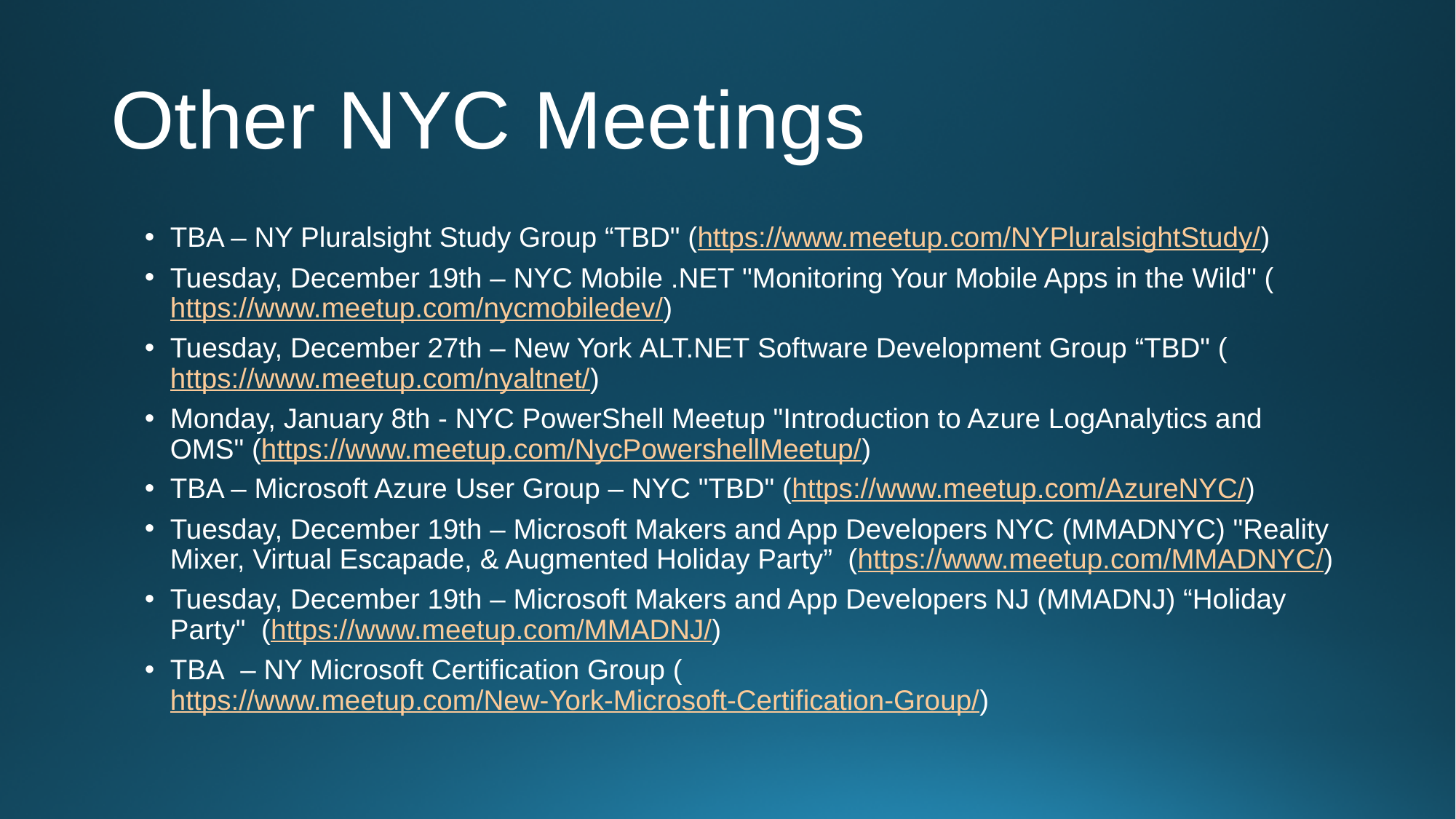

# Other NYC Meetings
TBA – NY Pluralsight Study Group “TBD" (https://www.meetup.com/NYPluralsightStudy/)
Tuesday, December 19th – NYC Mobile .NET "Monitoring Your Mobile Apps in the Wild" (https://www.meetup.com/nycmobiledev/)
Tuesday, December 27th – New York ALT.NET Software Development Group “TBD" (https://www.meetup.com/nyaltnet/)
Monday, January 8th - NYC PowerShell Meetup "Introduction to Azure LogAnalytics and OMS" (https://www.meetup.com/NycPowershellMeetup/)
TBA – Microsoft Azure User Group – NYC "TBD" (https://www.meetup.com/AzureNYC/)
Tuesday, December 19th – Microsoft Makers and App Developers NYC (MMADNYC) "Reality Mixer, Virtual Escapade, & Augmented Holiday Party”  (https://www.meetup.com/MMADNYC/)
Tuesday, December 19th – Microsoft Makers and App Developers NJ (MMADNJ) “Holiday Party"  (https://www.meetup.com/MMADNJ/)
TBA  – NY Microsoft Certification Group (https://www.meetup.com/New-York-Microsoft-Certification-Group/)